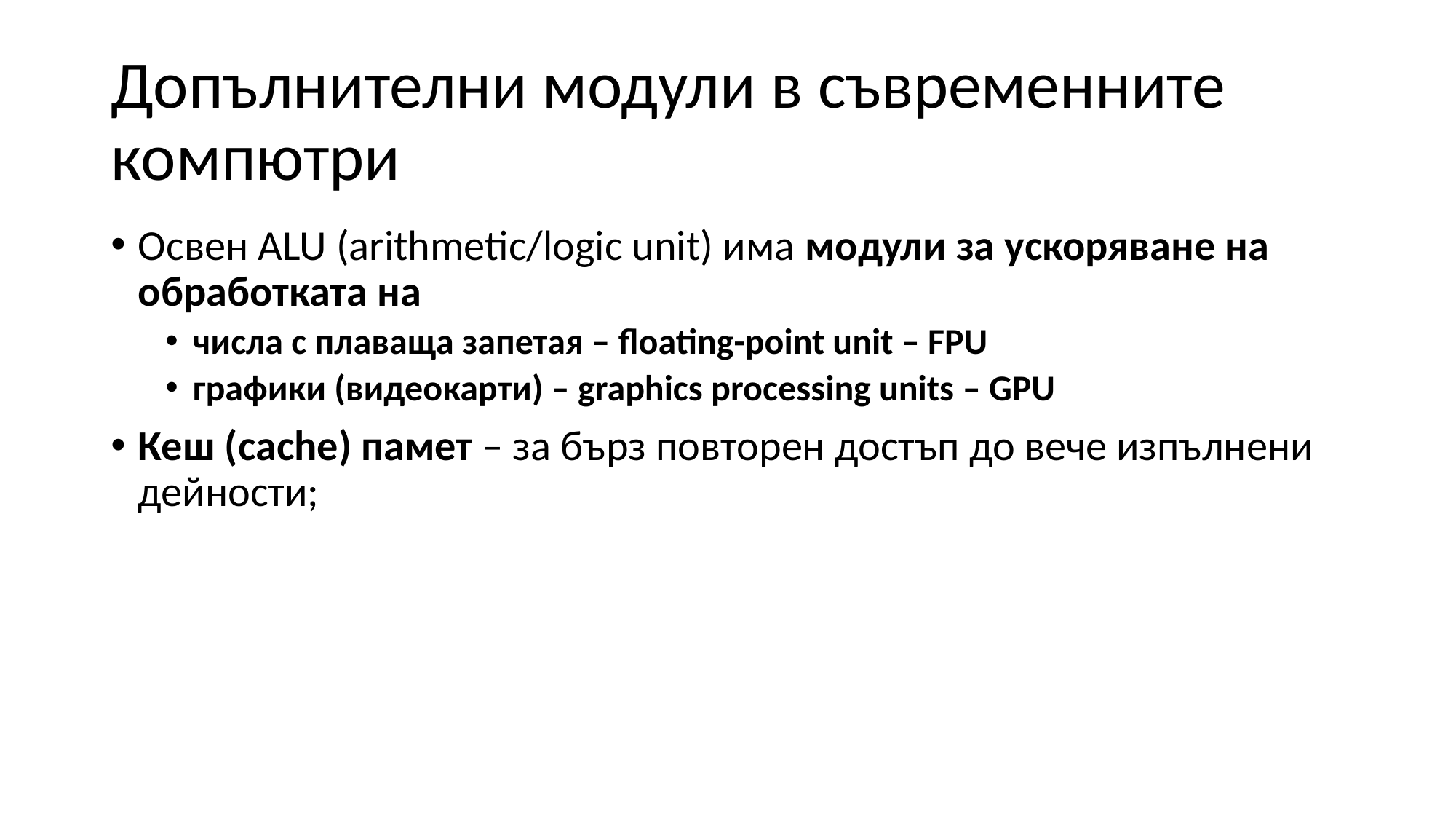

# Допълнителни модули в съвременните компютри
Освен ALU (arithmetic/logic unit) има модули за ускоряване на обработката на
числа с плаваща запетая – floating-point unit – FPU
графики (видеокарти) – graphics processing units – GPU
Кеш (cache) памет – за бърз повторен достъп до вече изпълнени дейности;